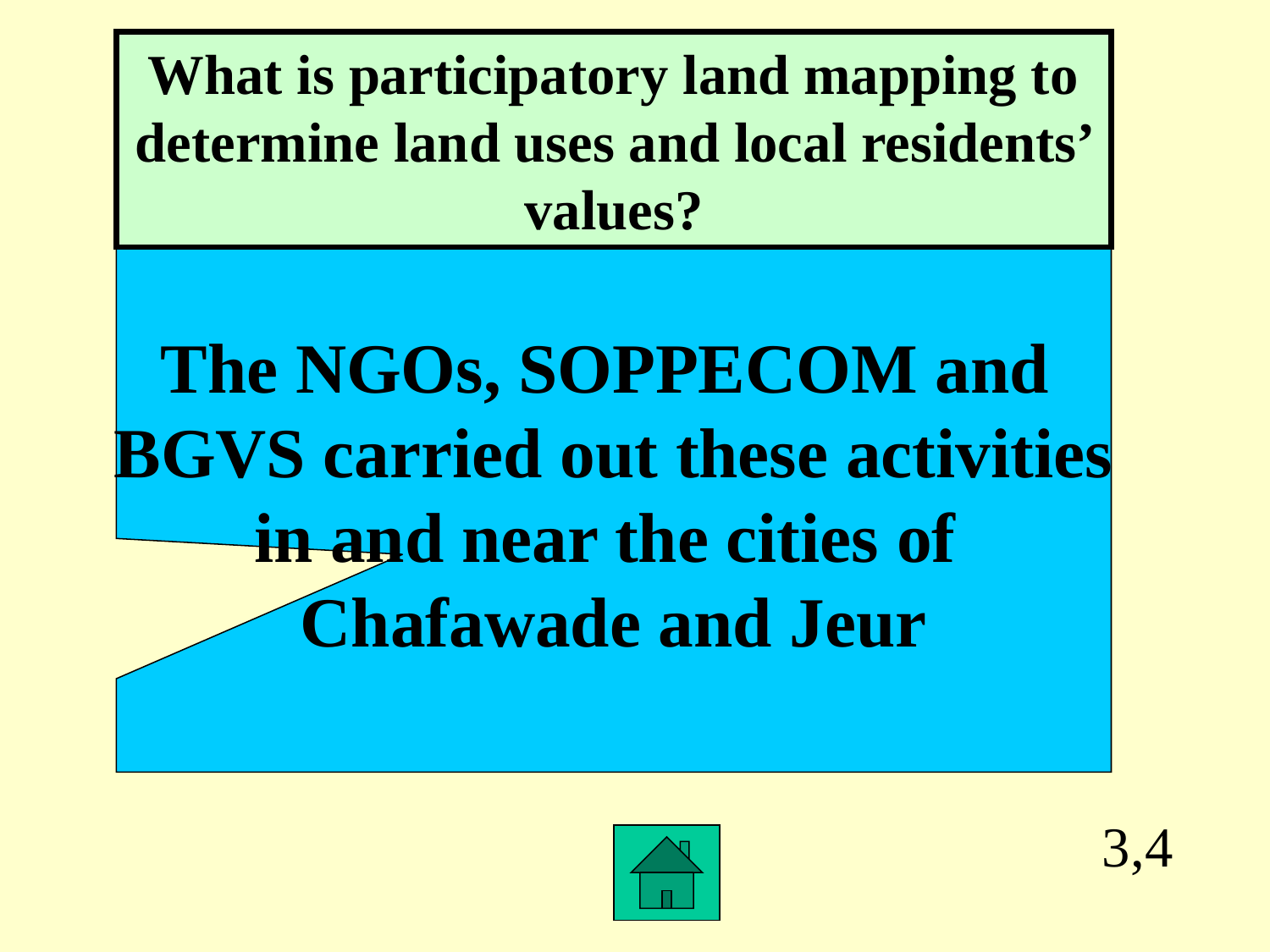

What is participatory land mapping to determine land uses and local residents’ values?
The NGOs, SOPPECOM and
BGVS carried out these activities
in and near the cities of
Chafawade and Jeur
3,4